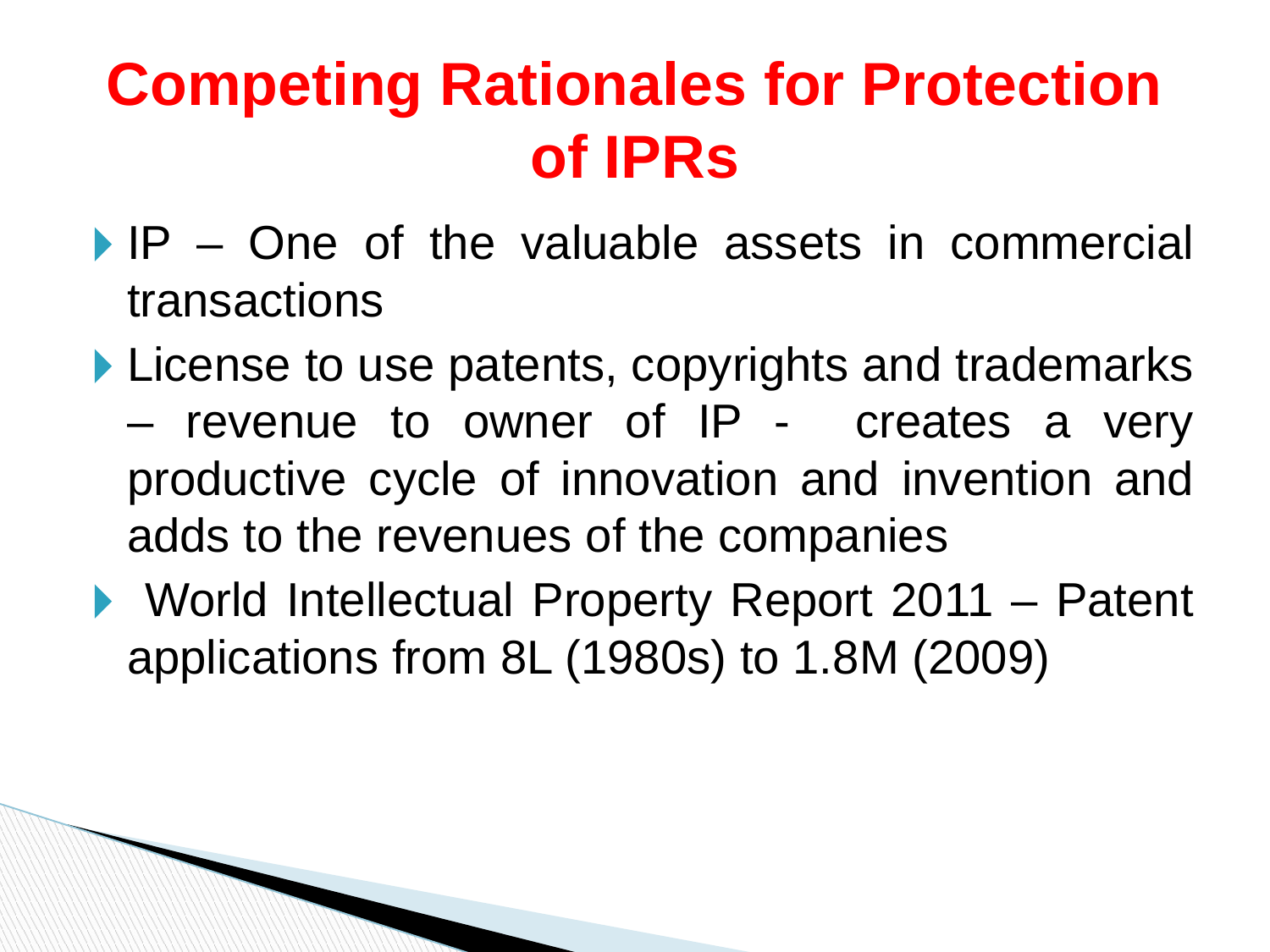

# Competing Rationales for Protection of IPRs
IP – One of the valuable assets in commercial transactions
License to use patents, copyrights and trademarks – revenue to owner of IP -  creates a very productive cycle of innovation and invention and adds to the revenues of the companies
 World Intellectual Property Report 2011 – Patent applications from 8L (1980s) to 1.8M (2009)